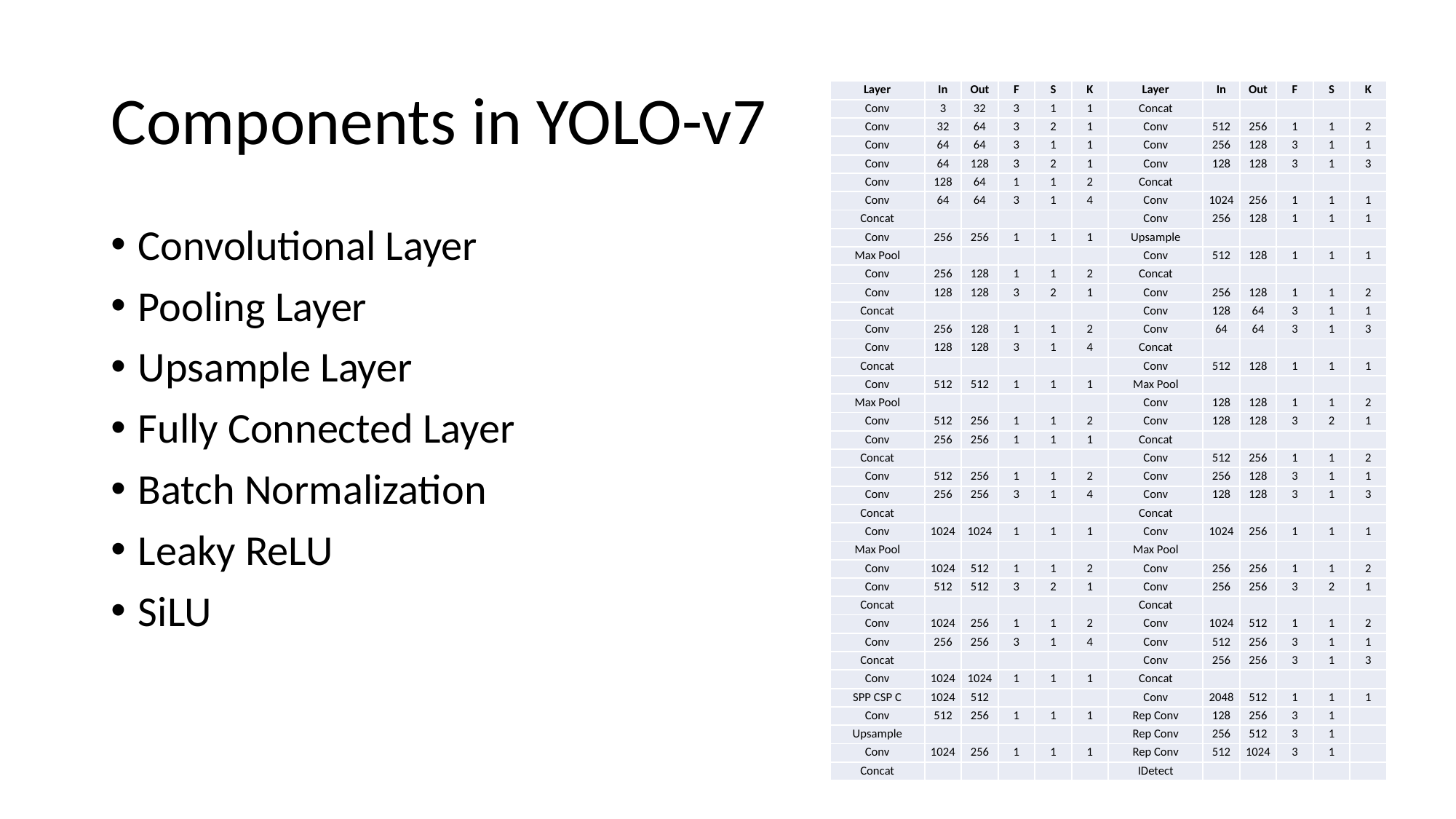

# Components in YOLO-v7
| Layer | In | Out | F | S | K | Layer | In | Out | F | S | K |
| --- | --- | --- | --- | --- | --- | --- | --- | --- | --- | --- | --- |
| Conv | 3 | 32 | 3 | 1 | 1 | Concat |  |  |  |  |  |
| Conv | 32 | 64 | 3 | 2 | 1 | Conv | 512 | 256 | 1 | 1 | 2 |
| Conv | 64 | 64 | 3 | 1 | 1 | Conv | 256 | 128 | 3 | 1 | 1 |
| Conv | 64 | 128 | 3 | 2 | 1 | Conv | 128 | 128 | 3 | 1 | 3 |
| Conv | 128 | 64 | 1 | 1 | 2 | Concat |  |  |  |  |  |
| Conv | 64 | 64 | 3 | 1 | 4 | Conv | 1024 | 256 | 1 | 1 | 1 |
| Concat |  |  |  |  |  | Conv | 256 | 128 | 1 | 1 | 1 |
| Conv | 256 | 256 | 1 | 1 | 1 | Upsample |  |  |  |  |  |
| Max Pool |  |  |  |  |  | Conv | 512 | 128 | 1 | 1 | 1 |
| Conv | 256 | 128 | 1 | 1 | 2 | Concat |  |  |  |  |  |
| Conv | 128 | 128 | 3 | 2 | 1 | Conv | 256 | 128 | 1 | 1 | 2 |
| Concat |  |  |  |  |  | Conv | 128 | 64 | 3 | 1 | 1 |
| Conv | 256 | 128 | 1 | 1 | 2 | Conv | 64 | 64 | 3 | 1 | 3 |
| Conv | 128 | 128 | 3 | 1 | 4 | Concat |  |  |  |  |  |
| Concat |  |  |  |  |  | Conv | 512 | 128 | 1 | 1 | 1 |
| Conv | 512 | 512 | 1 | 1 | 1 | Max Pool |  |  |  |  |  |
| Max Pool |  |  |  |  |  | Conv | 128 | 128 | 1 | 1 | 2 |
| Conv | 512 | 256 | 1 | 1 | 2 | Conv | 128 | 128 | 3 | 2 | 1 |
| Conv | 256 | 256 | 1 | 1 | 1 | Concat |  |  |  |  |  |
| Concat |  |  |  |  |  | Conv | 512 | 256 | 1 | 1 | 2 |
| Conv | 512 | 256 | 1 | 1 | 2 | Conv | 256 | 128 | 3 | 1 | 1 |
| Conv | 256 | 256 | 3 | 1 | 4 | Conv | 128 | 128 | 3 | 1 | 3 |
| Concat |  |  |  |  |  | Concat |  |  |  |  |  |
| Conv | 1024 | 1024 | 1 | 1 | 1 | Conv | 1024 | 256 | 1 | 1 | 1 |
| Max Pool |  |  |  |  |  | Max Pool |  |  |  |  |  |
| Conv | 1024 | 512 | 1 | 1 | 2 | Conv | 256 | 256 | 1 | 1 | 2 |
| Conv | 512 | 512 | 3 | 2 | 1 | Conv | 256 | 256 | 3 | 2 | 1 |
| Concat |  |  |  |  |  | Concat |  |  |  |  |  |
| Conv | 1024 | 256 | 1 | 1 | 2 | Conv | 1024 | 512 | 1 | 1 | 2 |
| Conv | 256 | 256 | 3 | 1 | 4 | Conv | 512 | 256 | 3 | 1 | 1 |
| Concat |  |  |  |  |  | Conv | 256 | 256 | 3 | 1 | 3 |
| Conv | 1024 | 1024 | 1 | 1 | 1 | Concat |  |  |  |  |  |
| SPP CSP C | 1024 | 512 |  |  |  | Conv | 2048 | 512 | 1 | 1 | 1 |
| Conv | 512 | 256 | 1 | 1 | 1 | Rep Conv | 128 | 256 | 3 | 1 |  |
| Upsample |  |  |  |  |  | Rep Conv | 256 | 512 | 3 | 1 |  |
| Conv | 1024 | 256 | 1 | 1 | 1 | Rep Conv | 512 | 1024 | 3 | 1 |  |
| Concat |  |  |  |  |  | IDetect |  |  |  |  |  |
Convolutional Layer
Pooling Layer
Upsample Layer
Fully Connected Layer
Batch Normalization
Leaky ReLU
SiLU